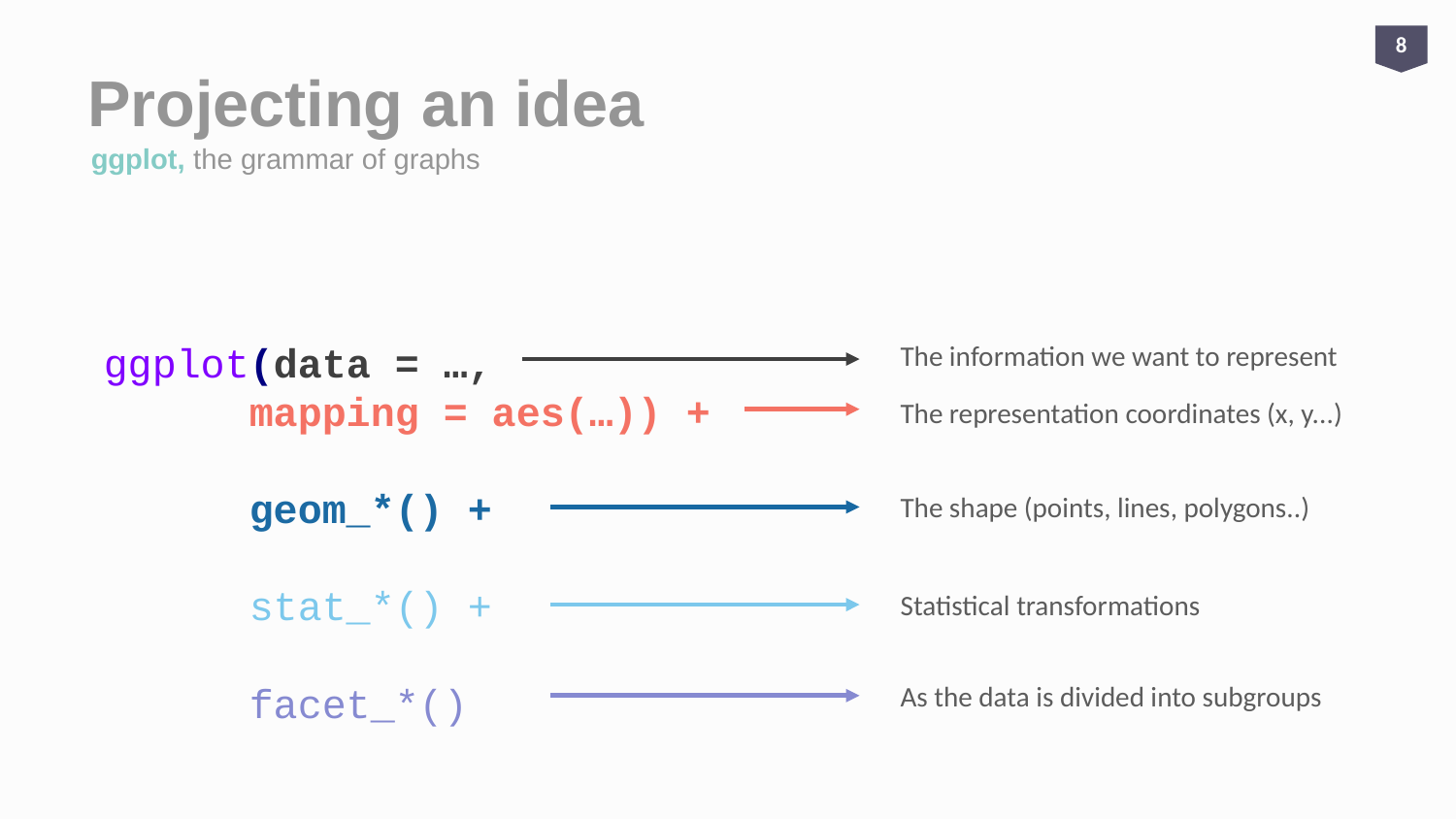

8
# Projecting an idea
ggplot, the grammar of graphs
ggplot(data = …,
	mapping = aes(…)) +

	geom_*() +

	stat_*() +

	facet_*()
The information we want to represent
The representation coordinates (x, y...)
The shape (points, lines, polygons..)
Statistical transformations
As the data is divided into subgroups